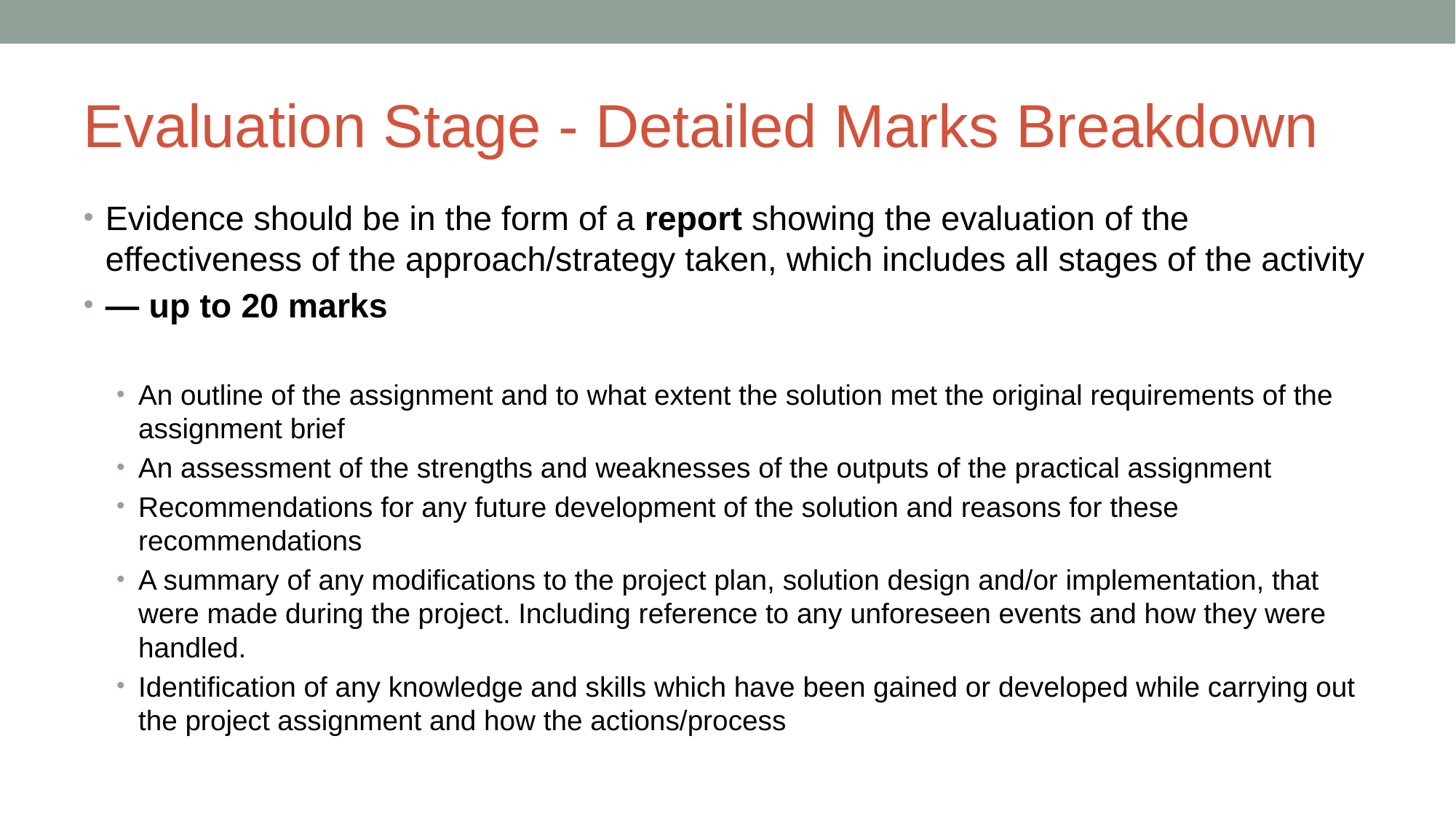

# Evaluation Stage - Detailed Marks Breakdown
Evidence should be in the form of a report showing the evaluation of the effectiveness of the approach/strategy taken, which includes all stages of the activity
— up to 20 marks

An outline of the assignment and to what extent the solution met the original requirements of the assignment brief
An assessment of the strengths and weaknesses of the outputs of the practical assignment
Recommendations for any future development of the solution and reasons for these recommendations
A summary of any modifications to the project plan, solution design and/or implementation, that were made during the project. Including reference to any unforeseen events and how they were handled.
Identification of any knowledge and skills which have been gained or developed while carrying out the project assignment and how the actions/process